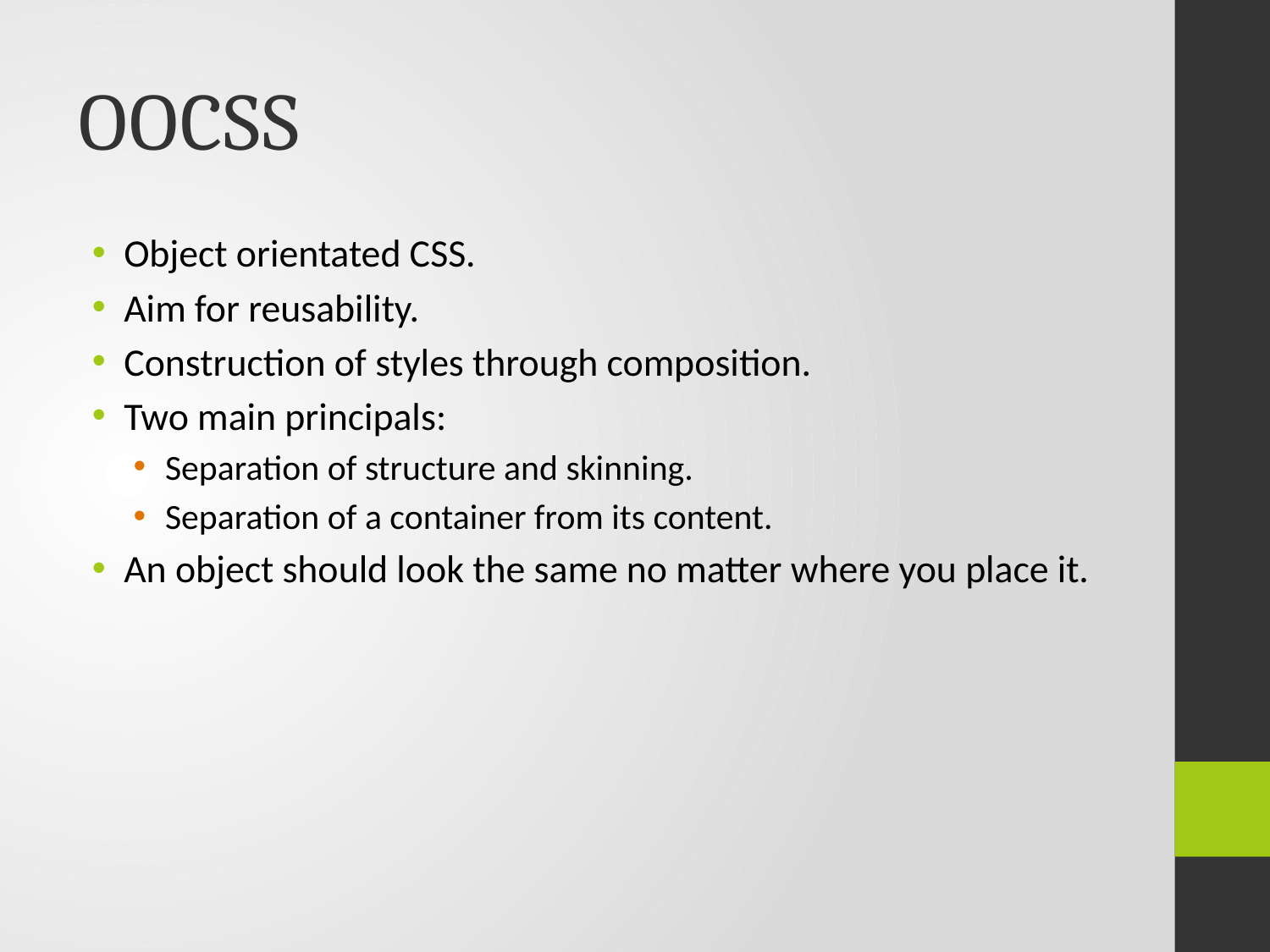

# OOCSS
Object orientated CSS.
Aim for reusability.
Construction of styles through composition.
Two main principals:
Separation of structure and skinning.
Separation of a container from its content.
An object should look the same no matter where you place it.